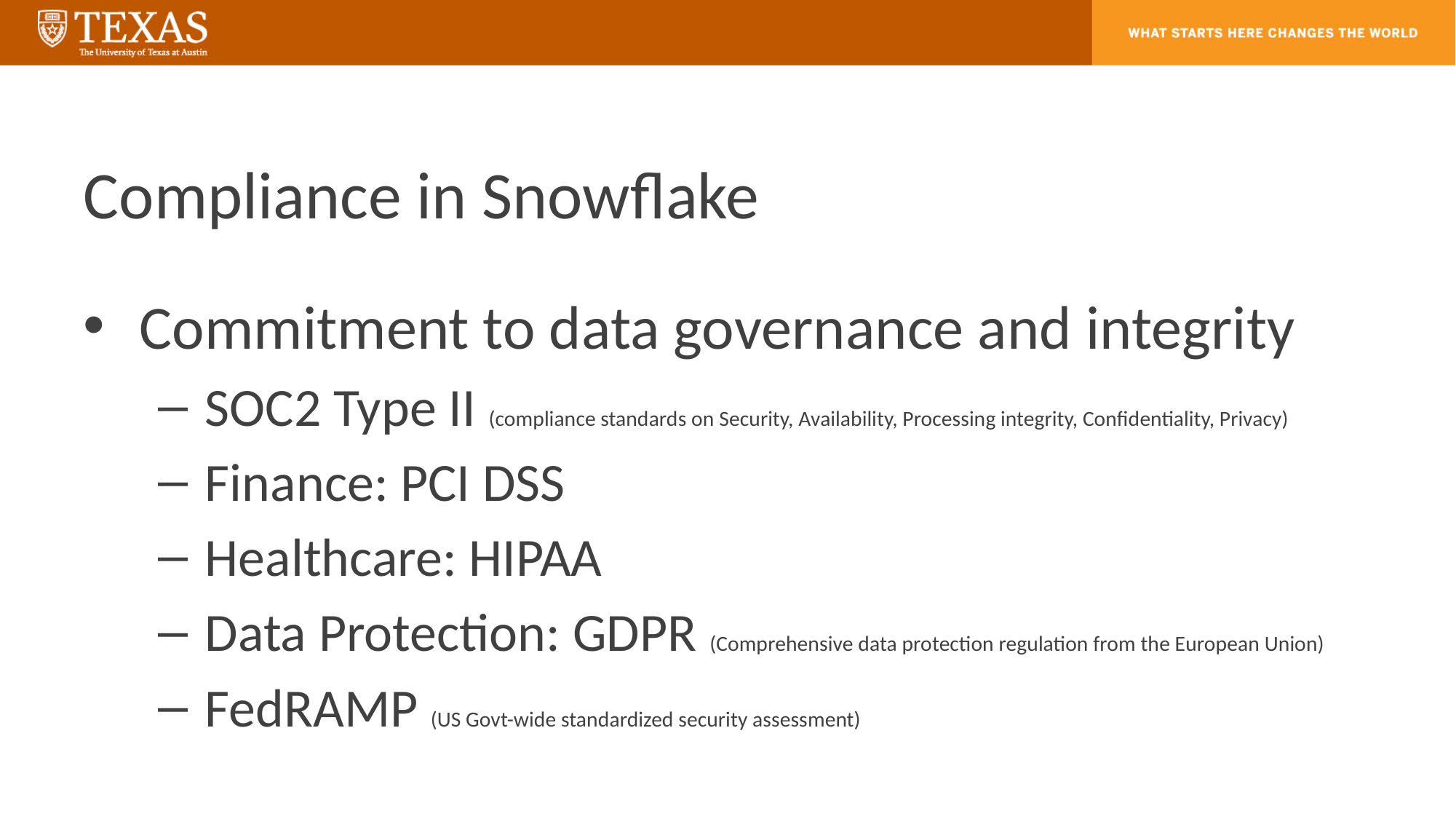

# Compliance in Snowflake
Commitment to data governance and integrity
SOC2 Type II (compliance standards on Security, Availability, Processing integrity, Confidentiality, Privacy)
Finance: PCI DSS
Healthcare: HIPAA
Data Protection: GDPR (Comprehensive data protection regulation from the European Union)
FedRAMP (US Govt-wide standardized security assessment)